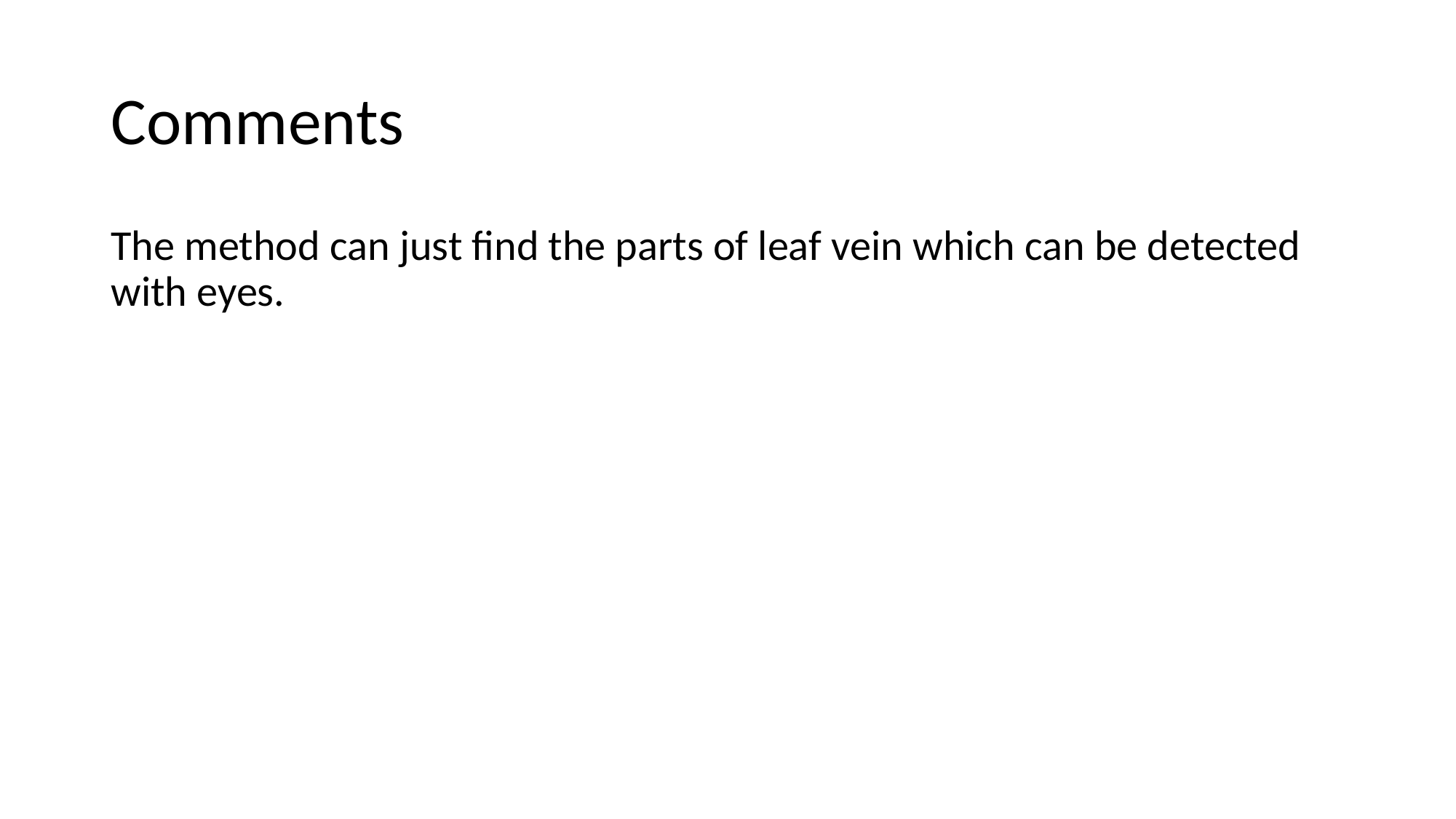

# Comments
The method can just find the parts of leaf vein which can be detected with eyes.